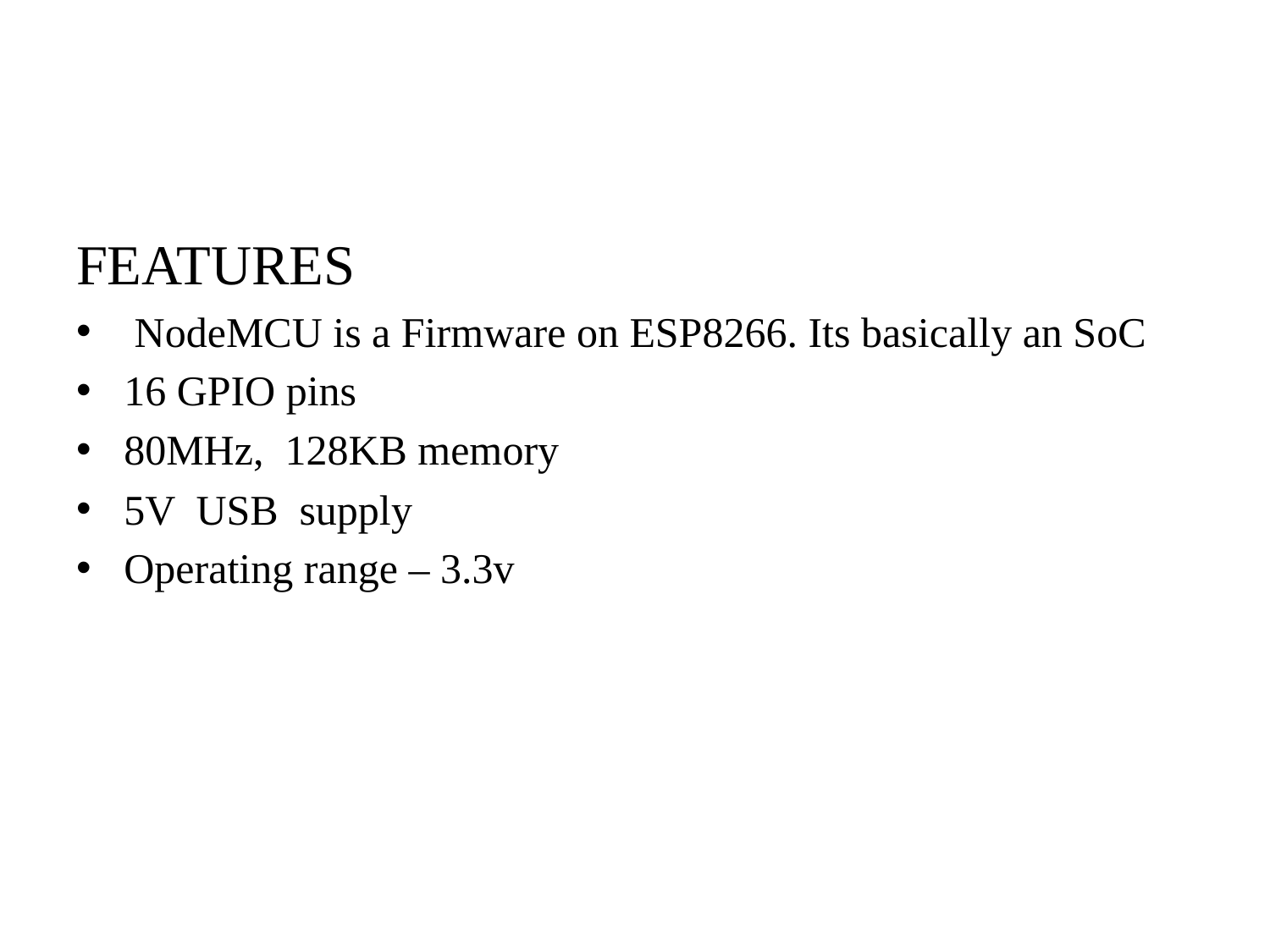

#
FEATURES
 NodeMCU is a Firmware on ESP8266. Its basically an SoC
16 GPIO pins
80MHz,  128KB memory
5V  USB  supply
Operating range – 3.3v